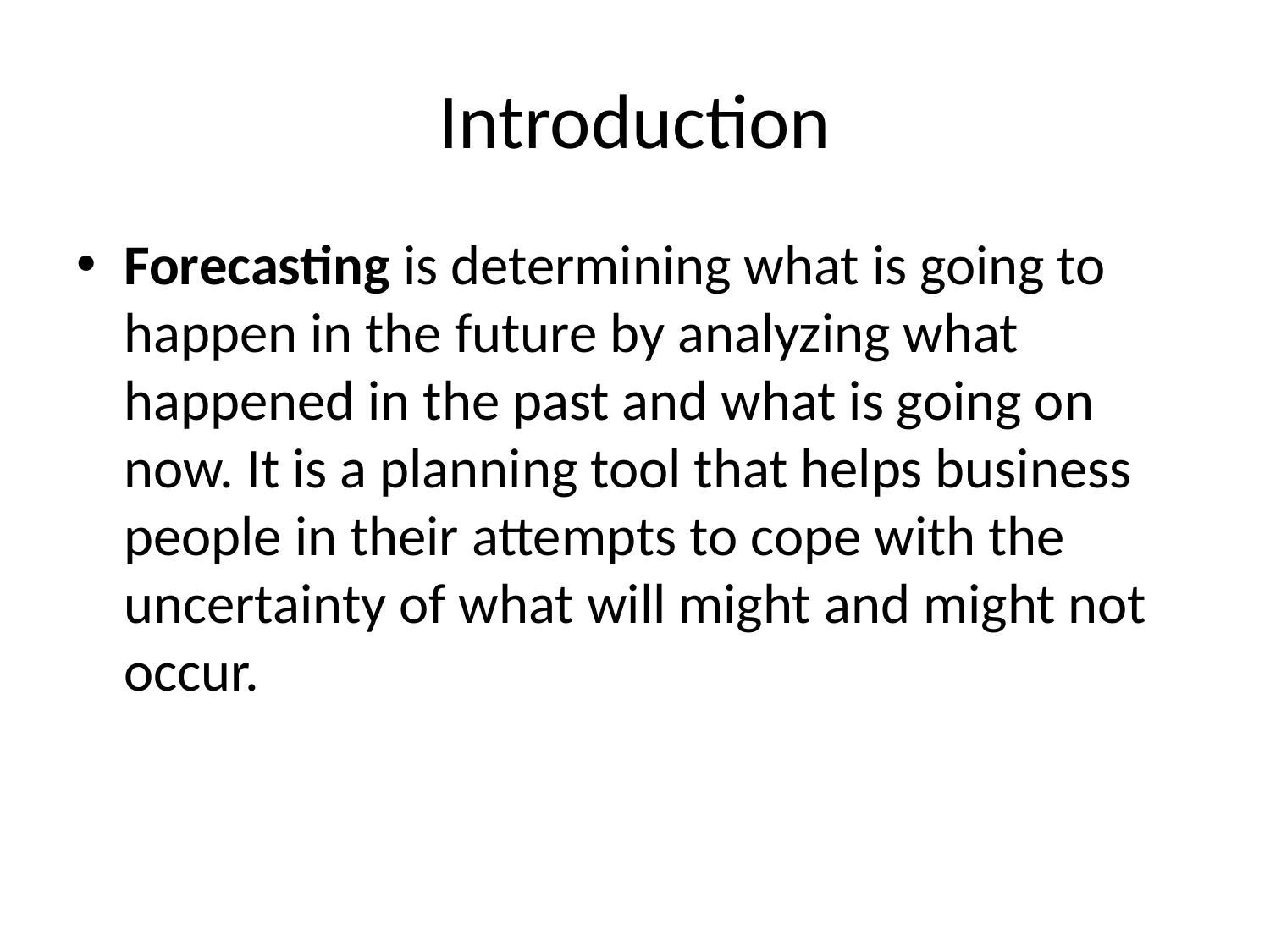

# Introduction
Forecasting is determining what is going to happen in the future by analyzing what happened in the past and what is going on now. It is a planning tool that helps business people in their attempts to cope with the uncertainty of what will might and might not occur.